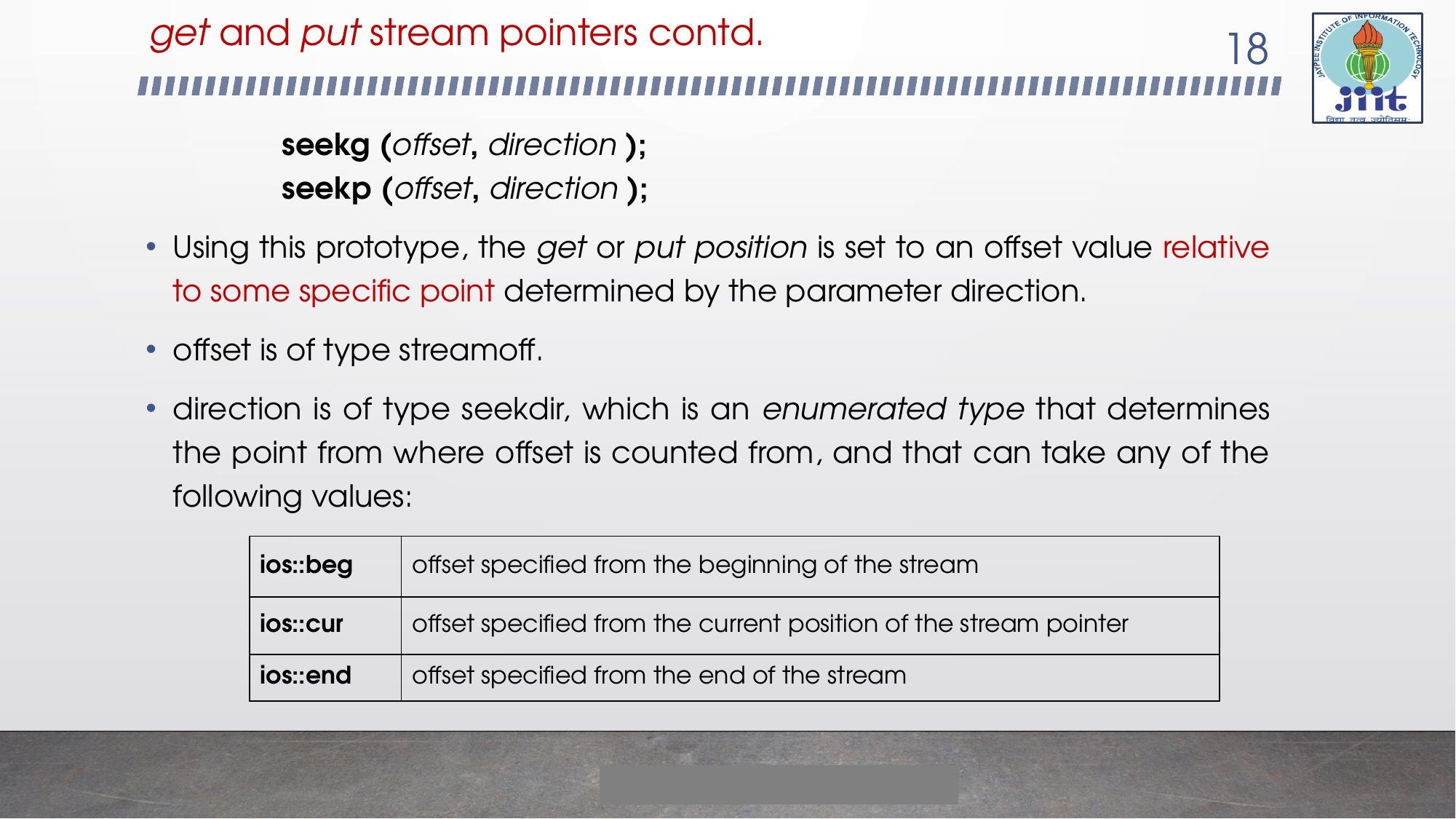

# get and put stream pointers contd.
18
		seekg (offset, direction );
		seekp (offset, direction );
Using this prototype, the get or put position is set to an offset value relative to some specific point determined by the parameter direction.
offset is of type streamoff.
direction is of type seekdir, which is an enumerated type that determines the point from where offset is counted from, and that can take any of the following values:
| ios::beg | offset specified from the beginning of the stream |
| --- | --- |
| ios::cur | offset specified from the current position of the stream pointer |
| ios::end | offset specified from the end of the stream |